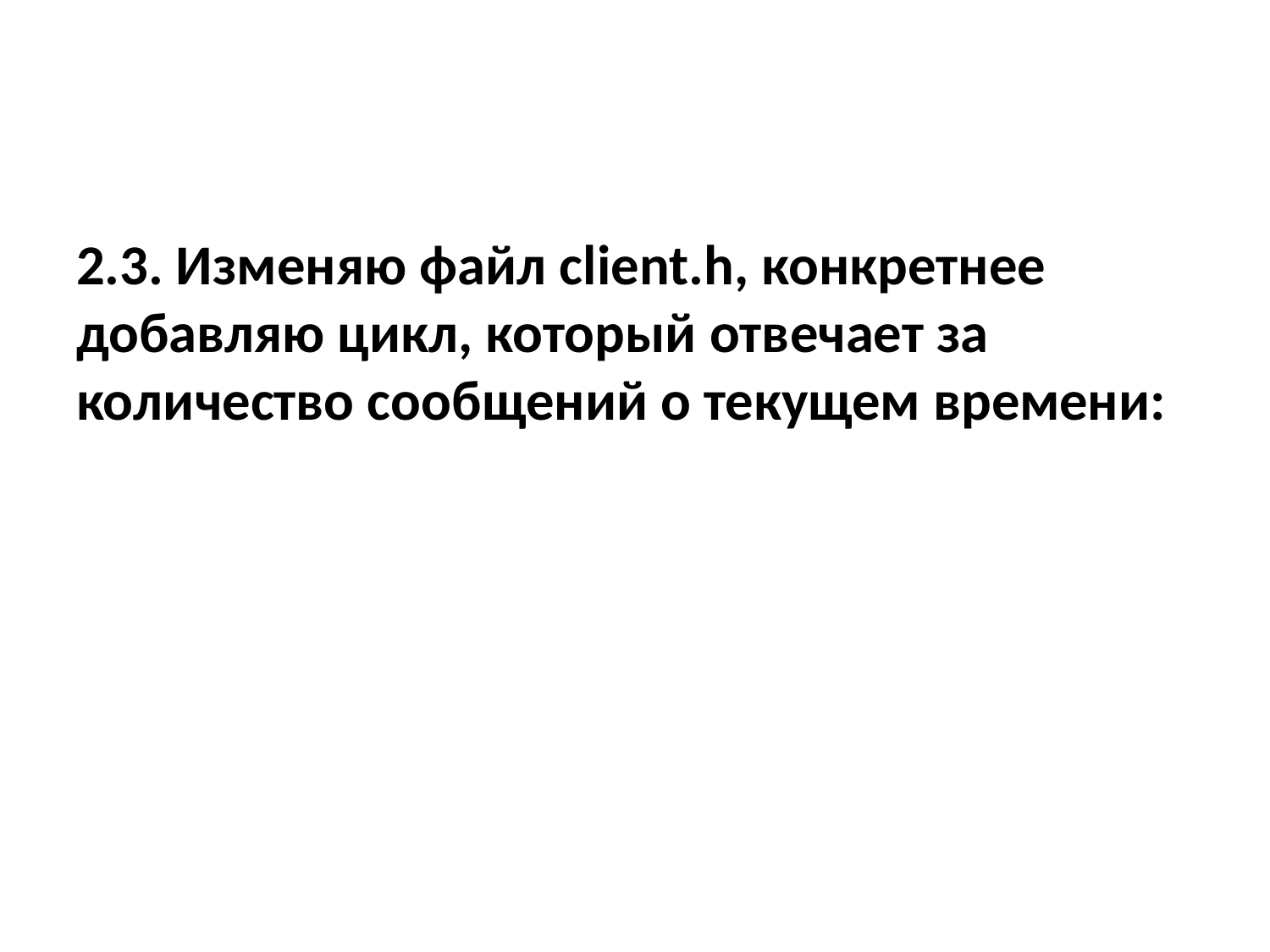

2.3. Изменяю файл client.h, конкретнее добавляю цикл, который отвечает за количество сообщений о текущем времени: